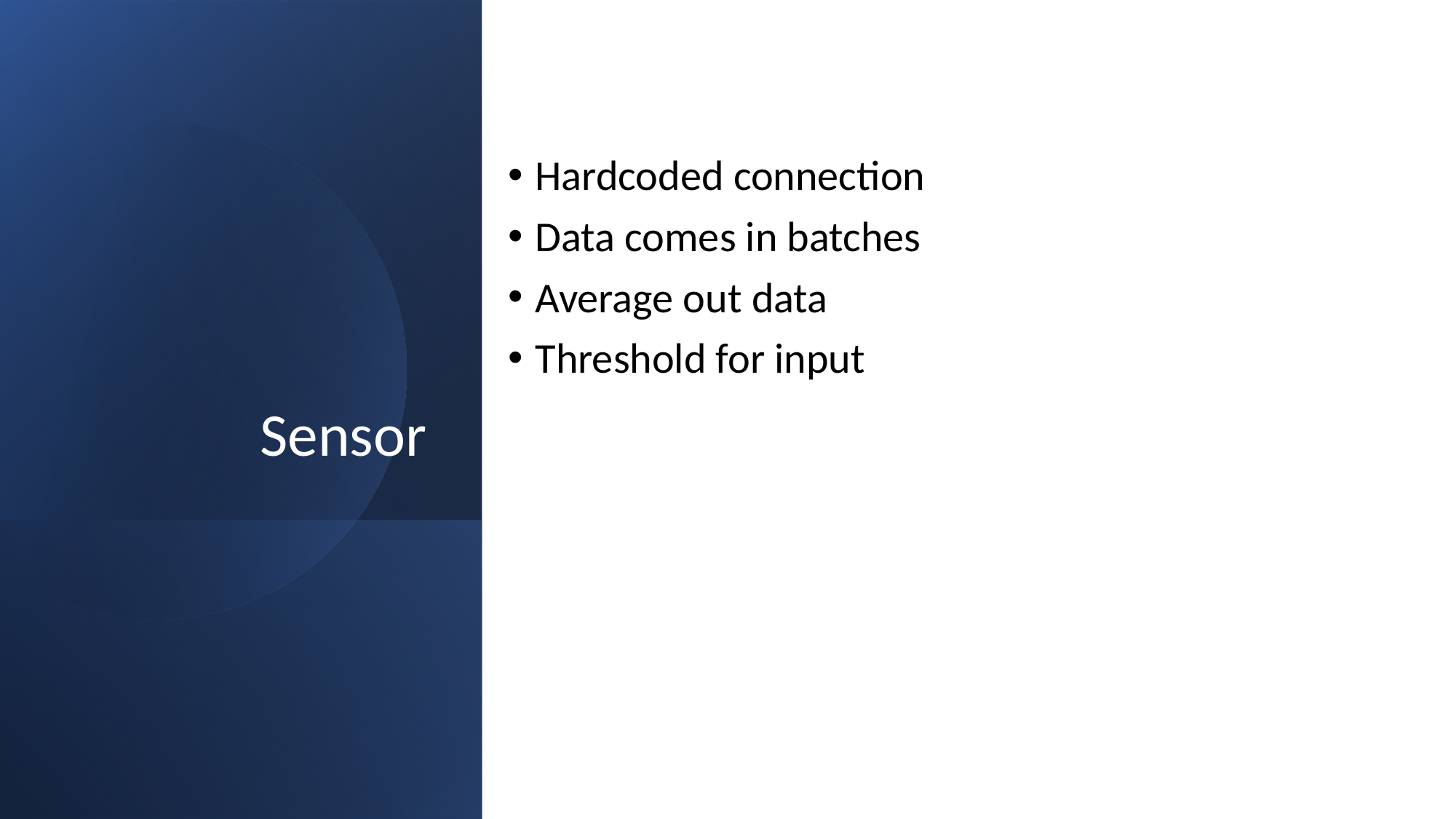

# Sensor

Hardcoded connection
Data comes in batches
Average out data
Threshold for input